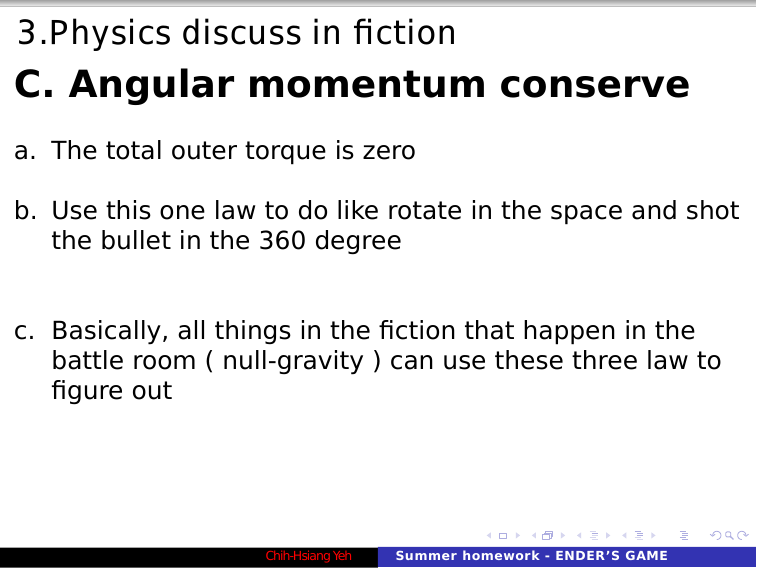

3.Physics discuss in fiction
C. Angular momentum conserve

The total outer torque is zero

Use this one law to do like rotate in the space and shot the bullet in the 360 degree

Basically, all things in the fiction that happen in the battle room ( null-gravity ) can use these three law to figure out

Chih-Hsiang Yeh
Summer homework - ENDER’S GAME